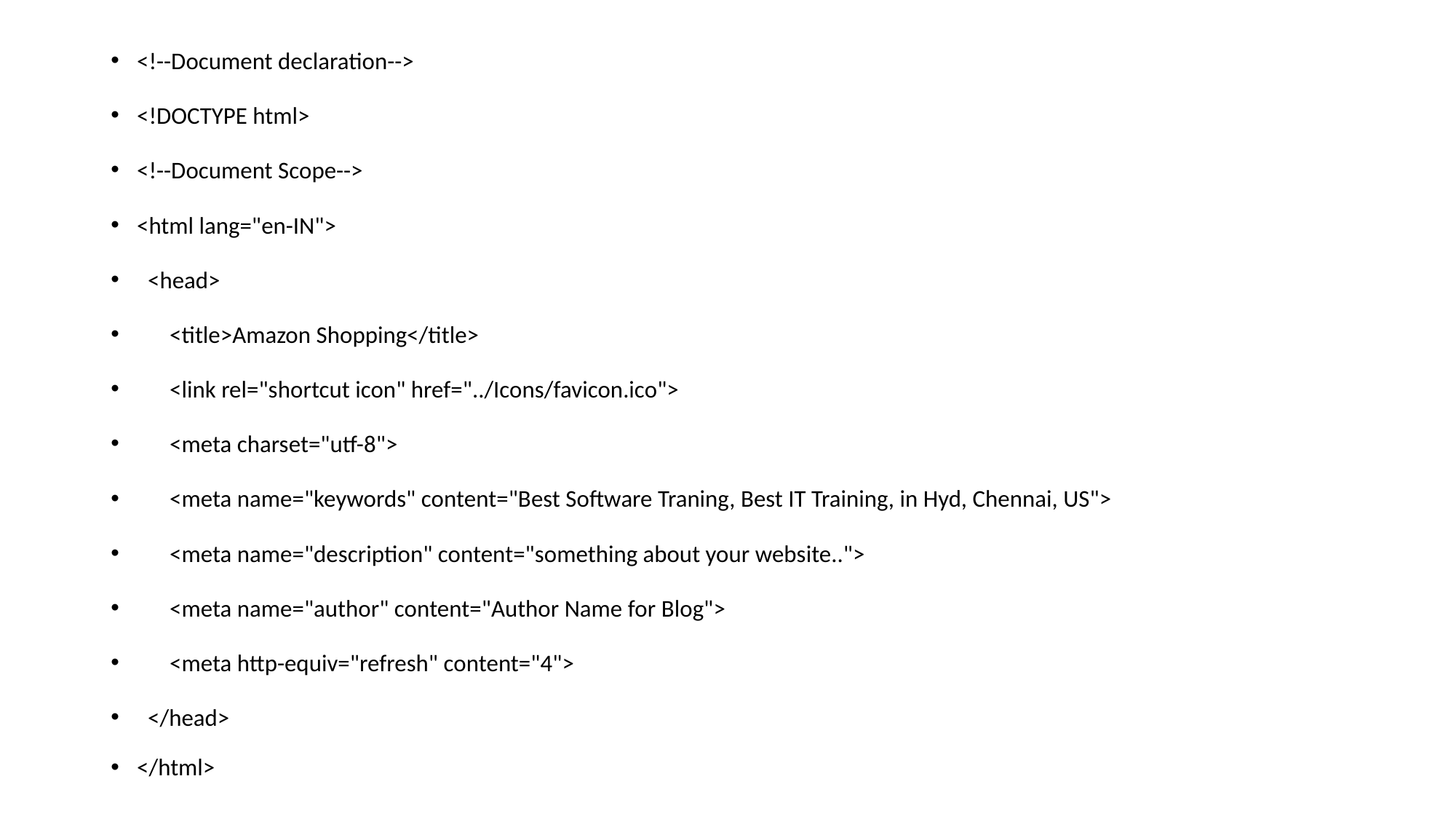

<!--Document declaration-->
<!DOCTYPE html>
<!--Document Scope-->
<html lang="en-IN">
  <head>
      <title>Amazon Shopping</title>
      <link rel="shortcut icon" href="../Icons/favicon.ico">
      <meta charset="utf-8">
      <meta name="keywords" content="Best Software Traning, Best IT Training, in Hyd, Chennai, US">
      <meta name="description" content="something about your website..">
      <meta name="author" content="Author Name for Blog">
      <meta http-equiv="refresh" content="4">
  </head>
</html>